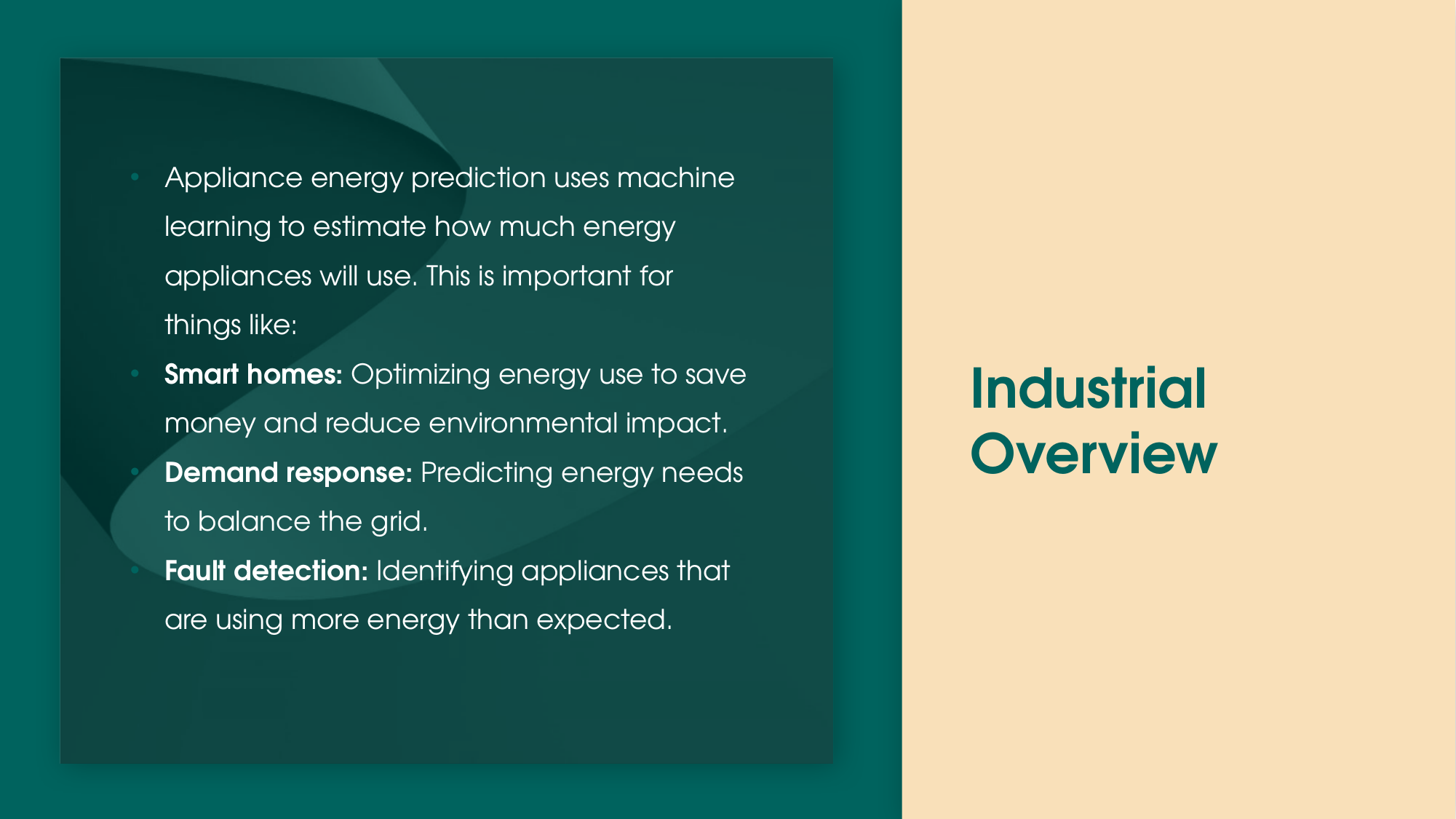

# Industrial Overview
Appliance energy prediction uses machine learning to estimate how much energy appliances will use. This is important for things like:
Smart homes: Optimizing energy use to save money and reduce environmental impact.
Demand response: Predicting energy needs to balance the grid.
Fault detection: Identifying appliances that are using more energy than expected.